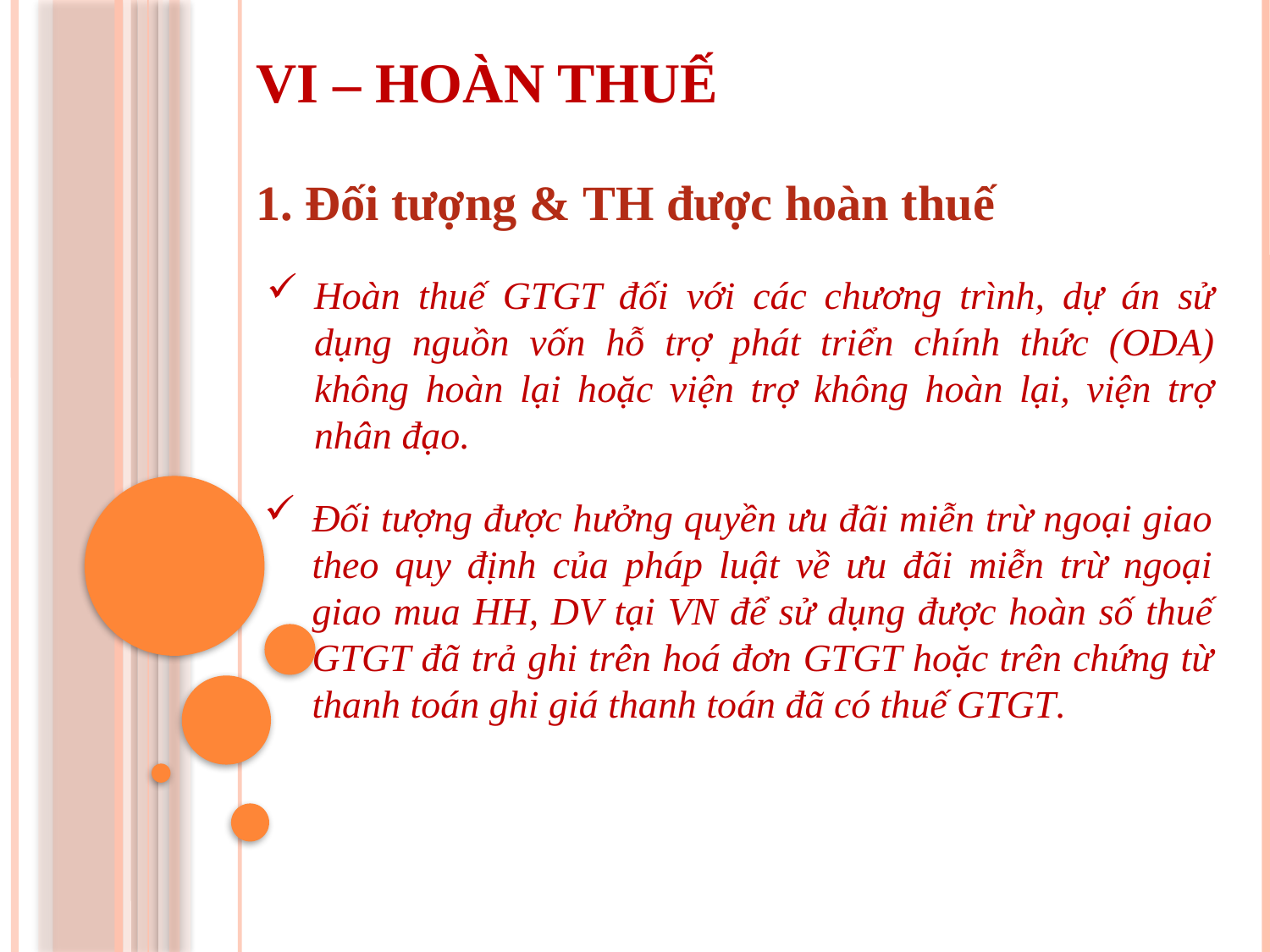

VI – HOÀN THUẾ
1. Đối tượng & TH được hoàn thuế
Hoàn thuế GTGT đối với các chương trình, dự án sử dụng nguồn vốn hỗ trợ phát triển chính thức (ODA) không hoàn lại hoặc viện trợ không hoàn lại, viện trợ nhân đạo.
Đối tượng được hưởng quyền ưu đãi miễn trừ ngoại giao theo quy định của pháp luật về ưu đãi miễn trừ ngoại giao mua HH, DV tại VN để sử dụng được hoàn số thuế GTGT đã trả ghi trên hoá đơn GTGT hoặc trên chứng từ thanh toán ghi giá thanh toán đã có thuế GTGT.